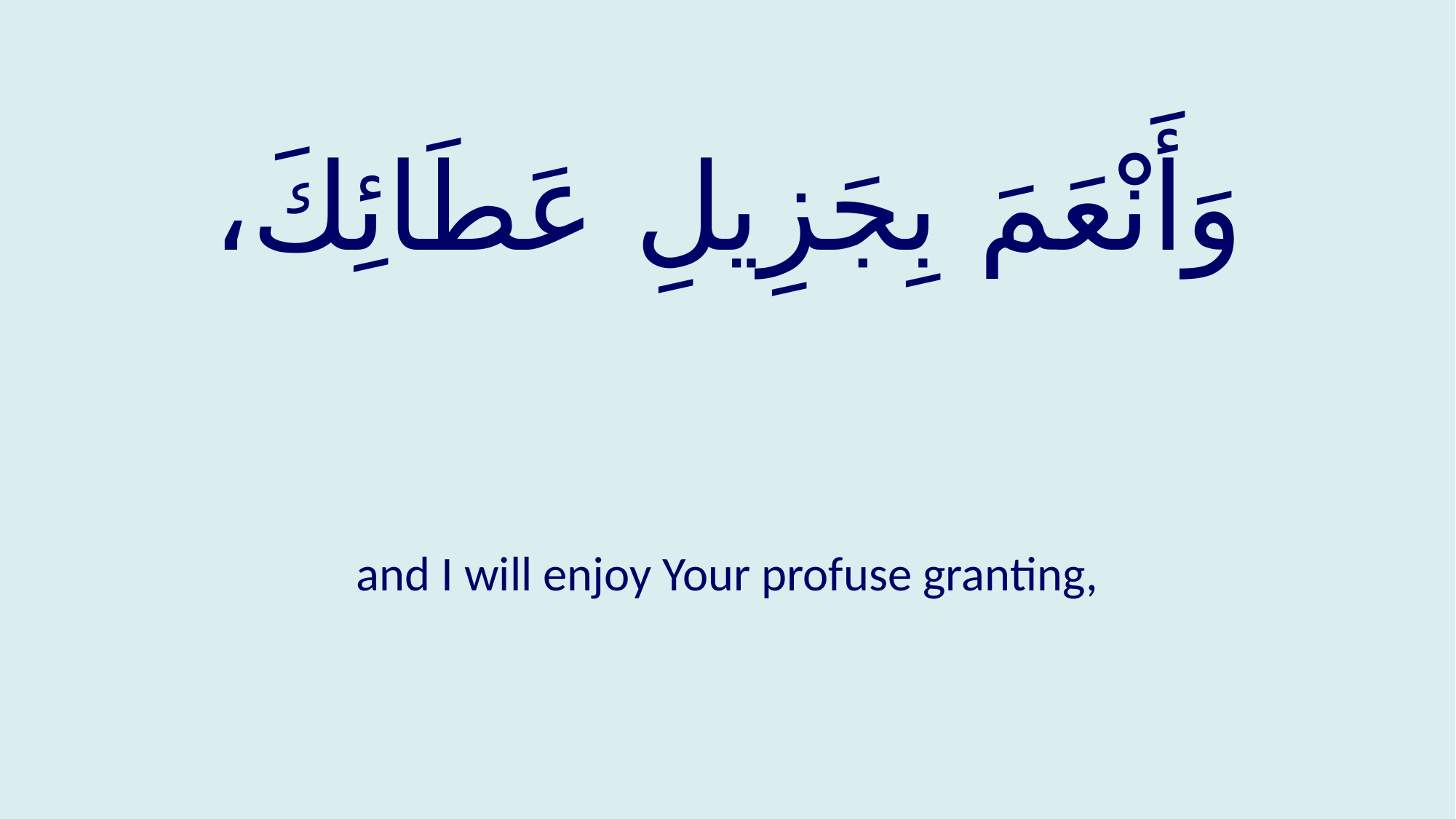

# وَأَنْعَمَ بِجَزِيلِ عَطَائِكَ،
and I will enjoy Your profuse granting,